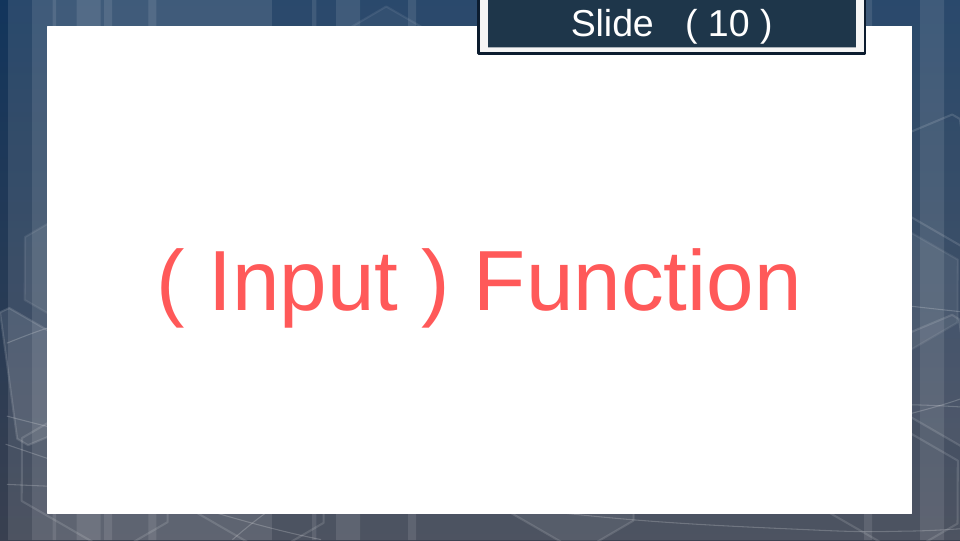

Slide   ( 10 )
# ( Input ) Function